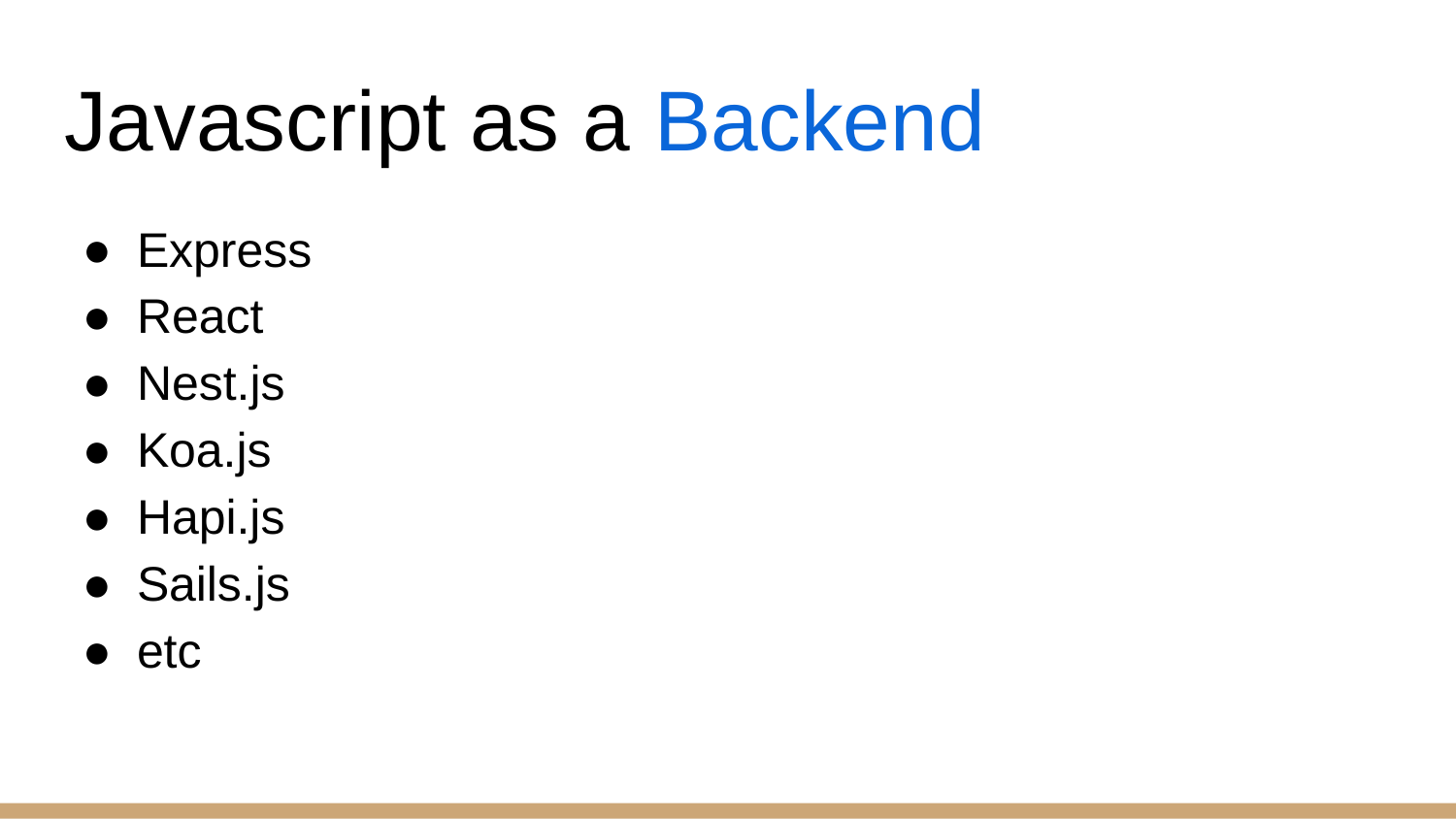

# Javascript as a Backend
Express
React
Nest.js
Koa.js
Hapi.js
Sails.js
etc